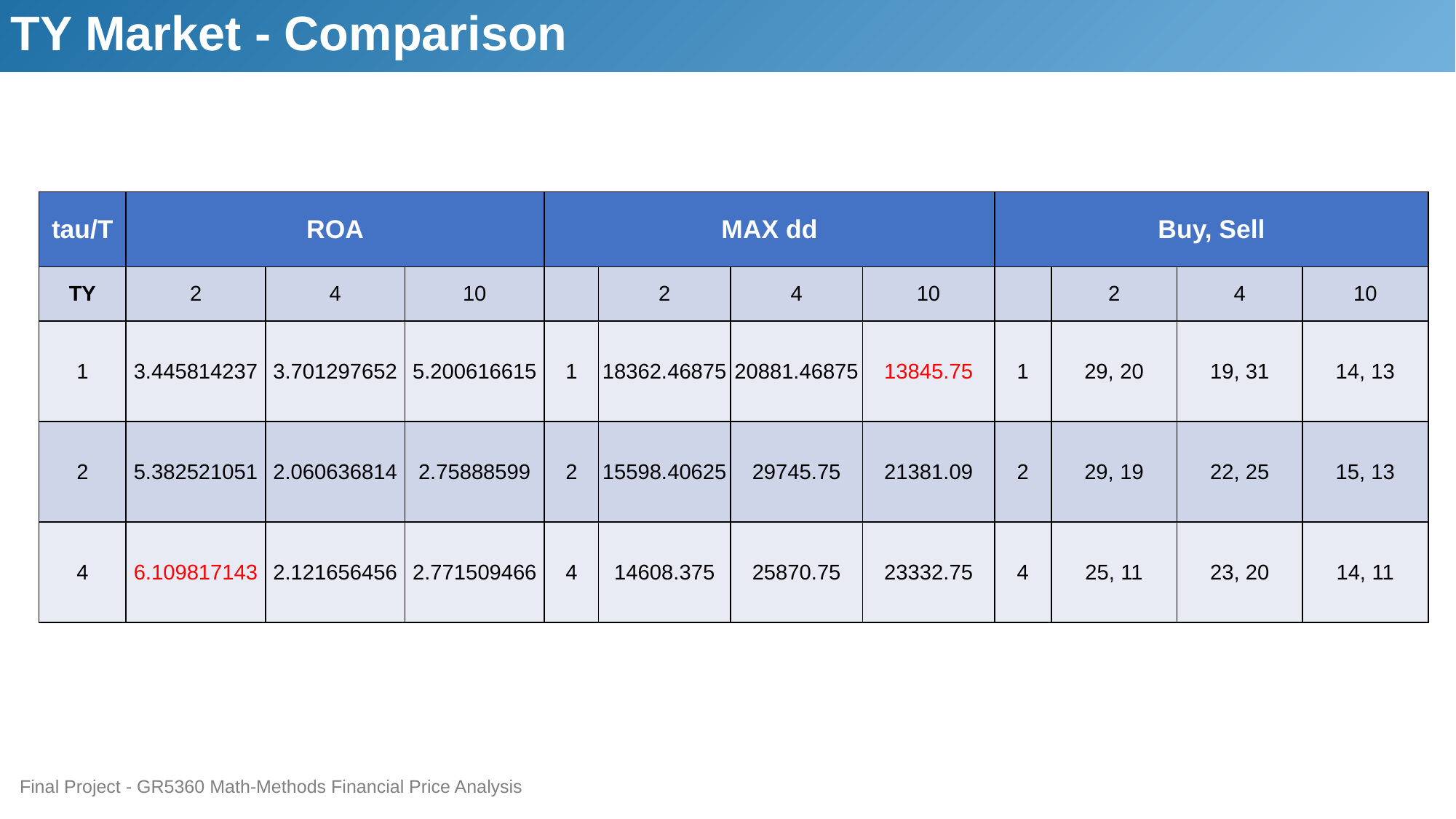

TY Market - Comparison
| tau/T | ROA |  |  | MAX dd |  |  |  | Buy, Sell |  |  |  |
| --- | --- | --- | --- | --- | --- | --- | --- | --- | --- | --- | --- |
| TY | 2 | 4 | 10 |  | 2 | 4 | 10 |  | 2 | 4 | 10 |
| 1 | 3.445814237 | 3.701297652 | 5.200616615 | 1 | 18362.46875 | 20881.46875 | 13845.75 | 1 | 29, 20 | 19, 31 | 14, 13 |
| 2 | 5.382521051 | 2.060636814 | 2.75888599 | 2 | 15598.40625 | 29745.75 | 21381.09 | 2 | 29, 19 | 22, 25 | 15, 13 |
| 4 | 6.109817143 | 2.121656456 | 2.771509466 | 4 | 14608.375 | 25870.75 | 23332.75 | 4 | 25, 11 | 23, 20 | 14, 11 |